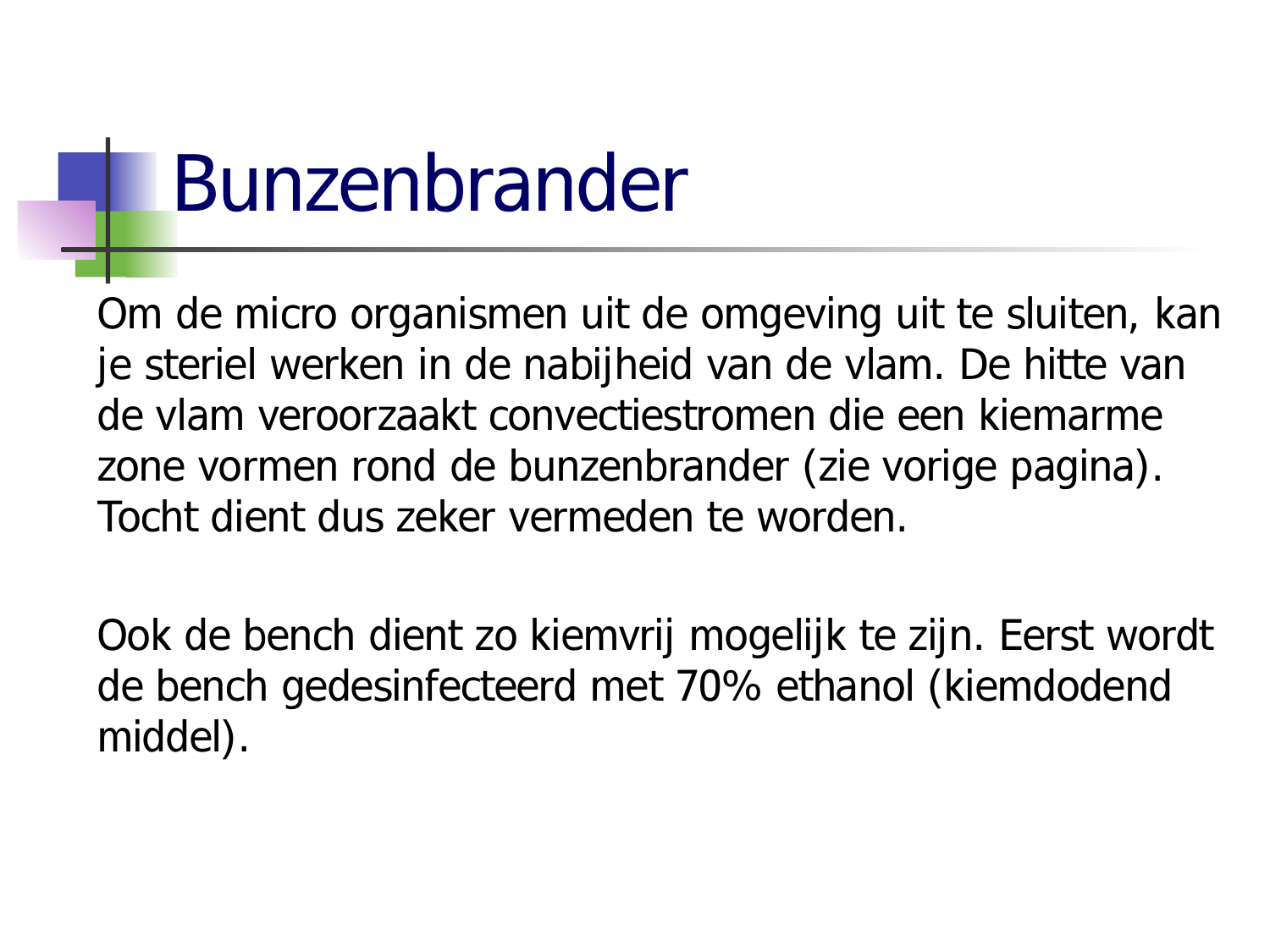

# Bunzenbrander
Om de micro organismen uit de omgeving uit te sluiten, kan je steriel werken in de nabijheid van de vlam. De hitte van de vlam veroorzaakt convectiestromen die een kiemarme zone vormen rond de bunzenbrander (zie vorige pagina). Tocht dient dus zeker vermeden te worden.

Ook de bench dient zo kiemvrij mogelijk te zijn. Eerst wordt de bench gedesinfecteerd met 70% ethanol (kiemdodend middel).